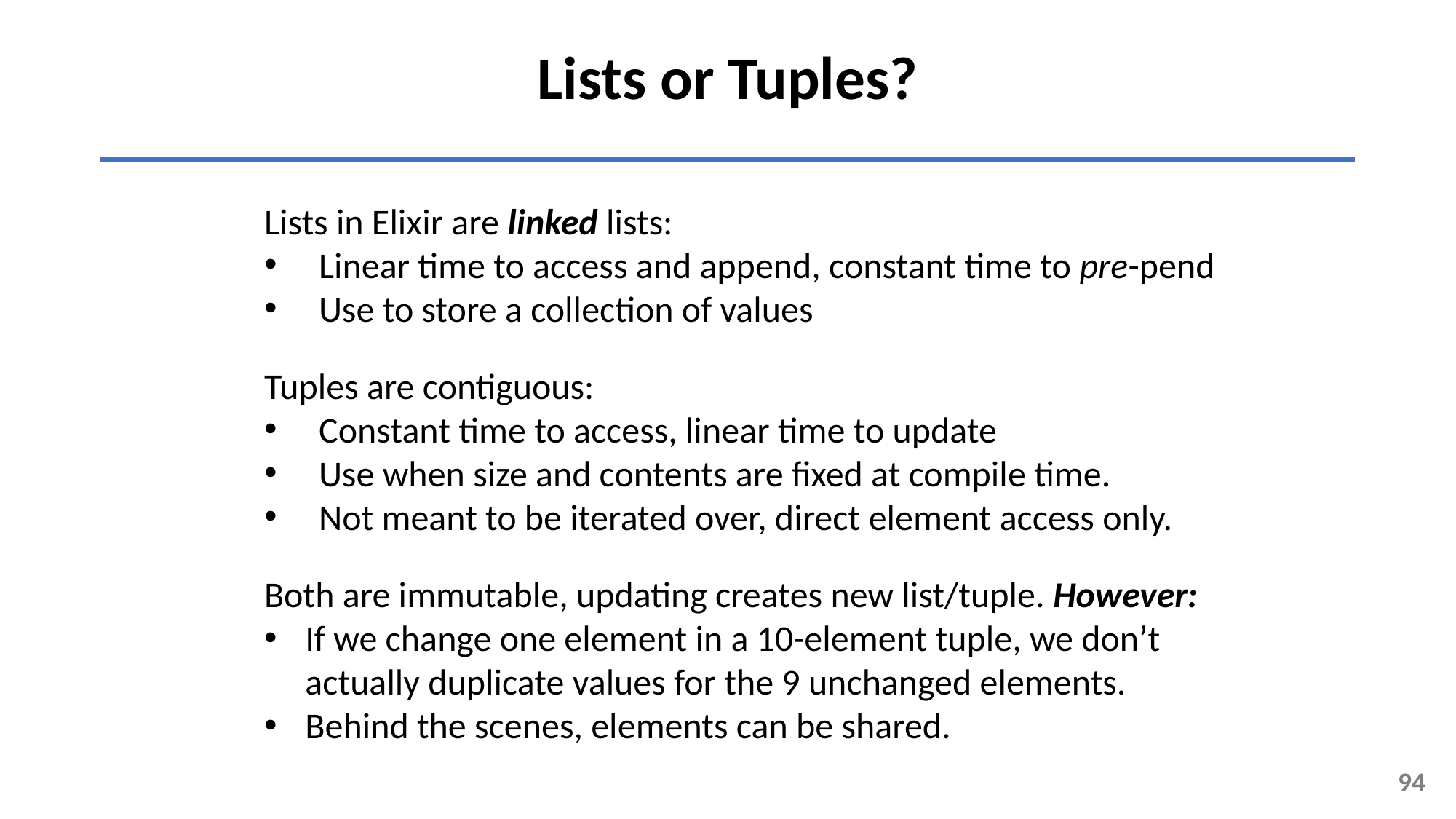

Lists or Tuples?
Lists in Elixir are linked lists:
Linear time to access and append, constant time to pre-pend
Use to store a collection of values
Tuples are contiguous:
Constant time to access, linear time to update
Use when size and contents are fixed at compile time.
Not meant to be iterated over, direct element access only.
Both are immutable, updating creates new list/tuple. However:
If we change one element in a 10-element tuple, we don’t actually duplicate values for the 9 unchanged elements.
Behind the scenes, elements can be shared.
94